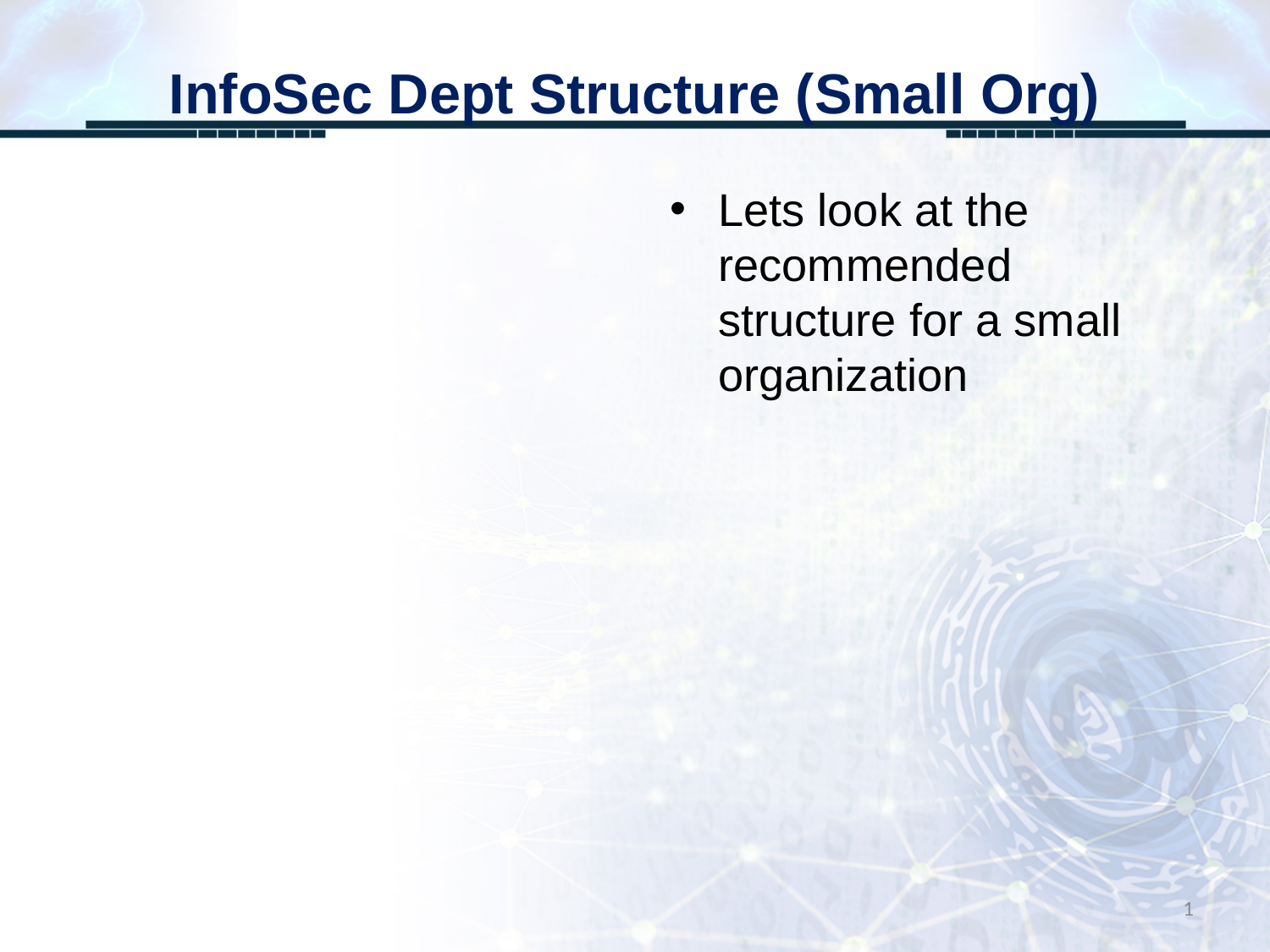

# InfoSec Dept Structure (Small Org)
Lets look at the recommended structure for a small organization
1